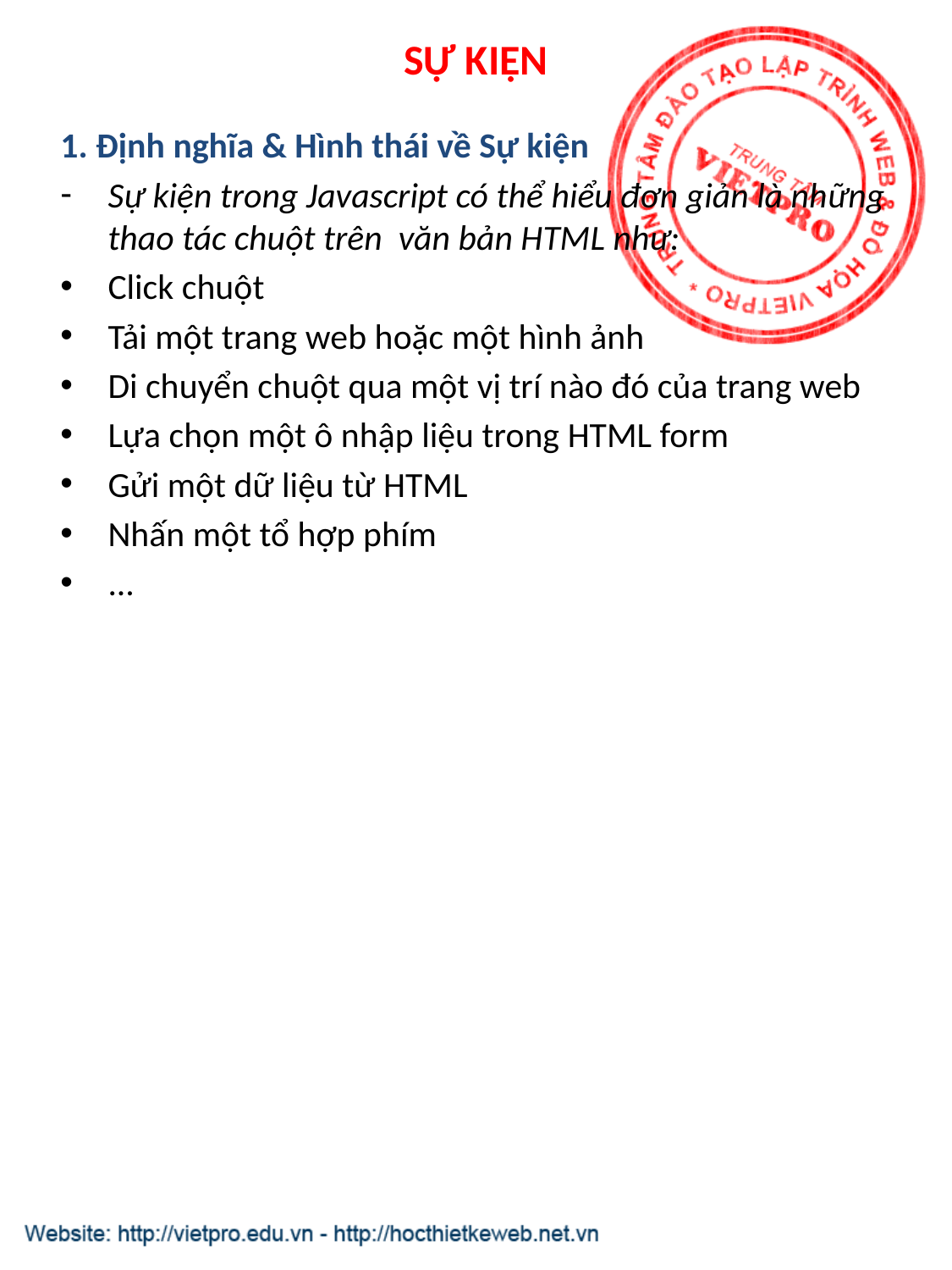

# SỰ KIỆN
1. Định nghĩa & Hình thái về Sự kiện
Sự kiện trong Javascript có thể hiểu đơn giản là những thao tác chuột trên  văn bản HTML như:
Click chuột
Tải một trang web hoặc một hình ảnh
Di chuyển chuột qua một vị trí nào đó của trang web
Lựa chọn một ô nhập liệu trong HTML form
Gửi một dữ liệu từ HTML
Nhấn một tổ hợp phím
...